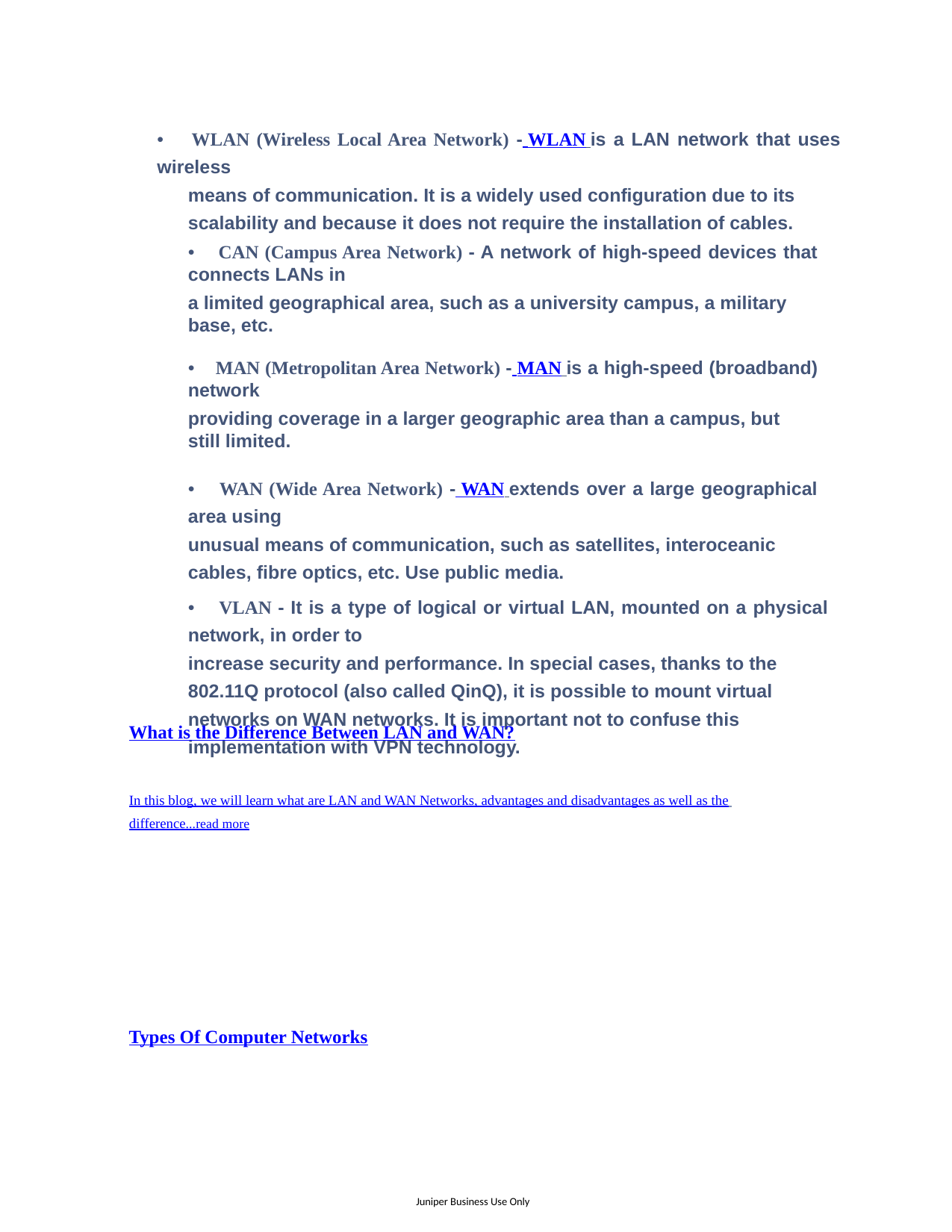

•    WLAN (Wireless Local Area Network) - WLAN is a LAN network that uses wireless
means of communication. It is a widely used configuration due to its scalability and because it does not require the installation of cables.
•    CAN (Campus Area Network) - A network of high-speed devices that connects LANs in
a limited geographical area, such as a university campus, a military base, etc.
•    MAN (Metropolitan Area Network) - MAN is a high-speed (broadband) network
providing coverage in a larger geographic area than a campus, but still limited.
•    WAN (Wide Area Network) - WAN extends over a large geographical area using
unusual means of communication, such as satellites, interoceanic cables, fibre optics, etc. Use public media.
•    VLAN - It is a type of logical or virtual LAN, mounted on a physical network, in order to
increase security and performance. In special cases, thanks to the 802.11Q protocol (also called QinQ), it is possible to mount virtual networks on WAN networks. It is important not to confuse this implementation with VPN technology.
What is the Difference Between LAN and WAN?
In this blog, we will learn what are LAN and WAN Networks, advantages and disadvantages as well as the difference...read more
Types Of Computer Networks
Juniper Business Use Only